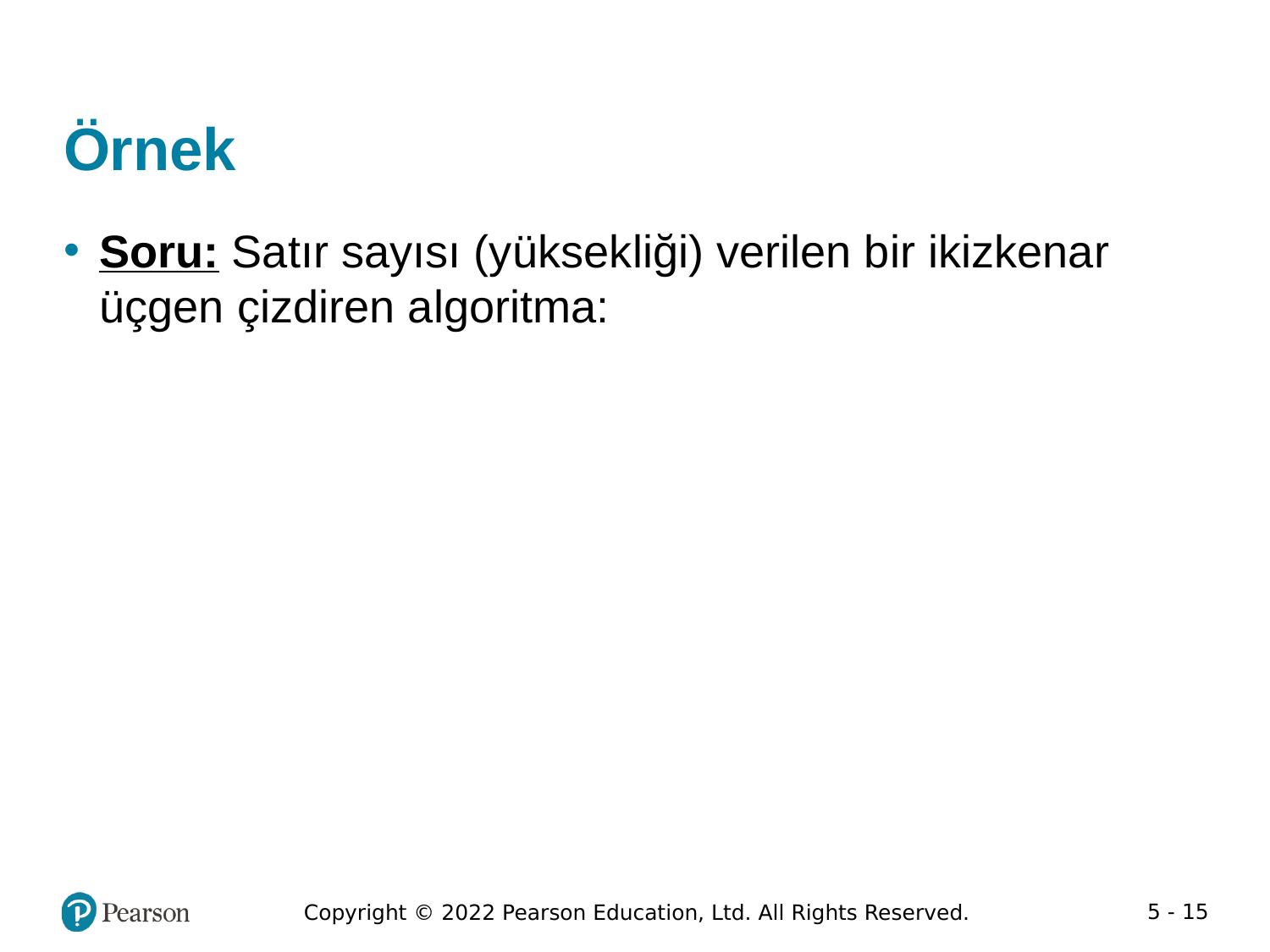

# Örnek
Soru: Satır sayısı (yüksekliği) verilen bir ikizkenar üçgen çizdiren algoritma: